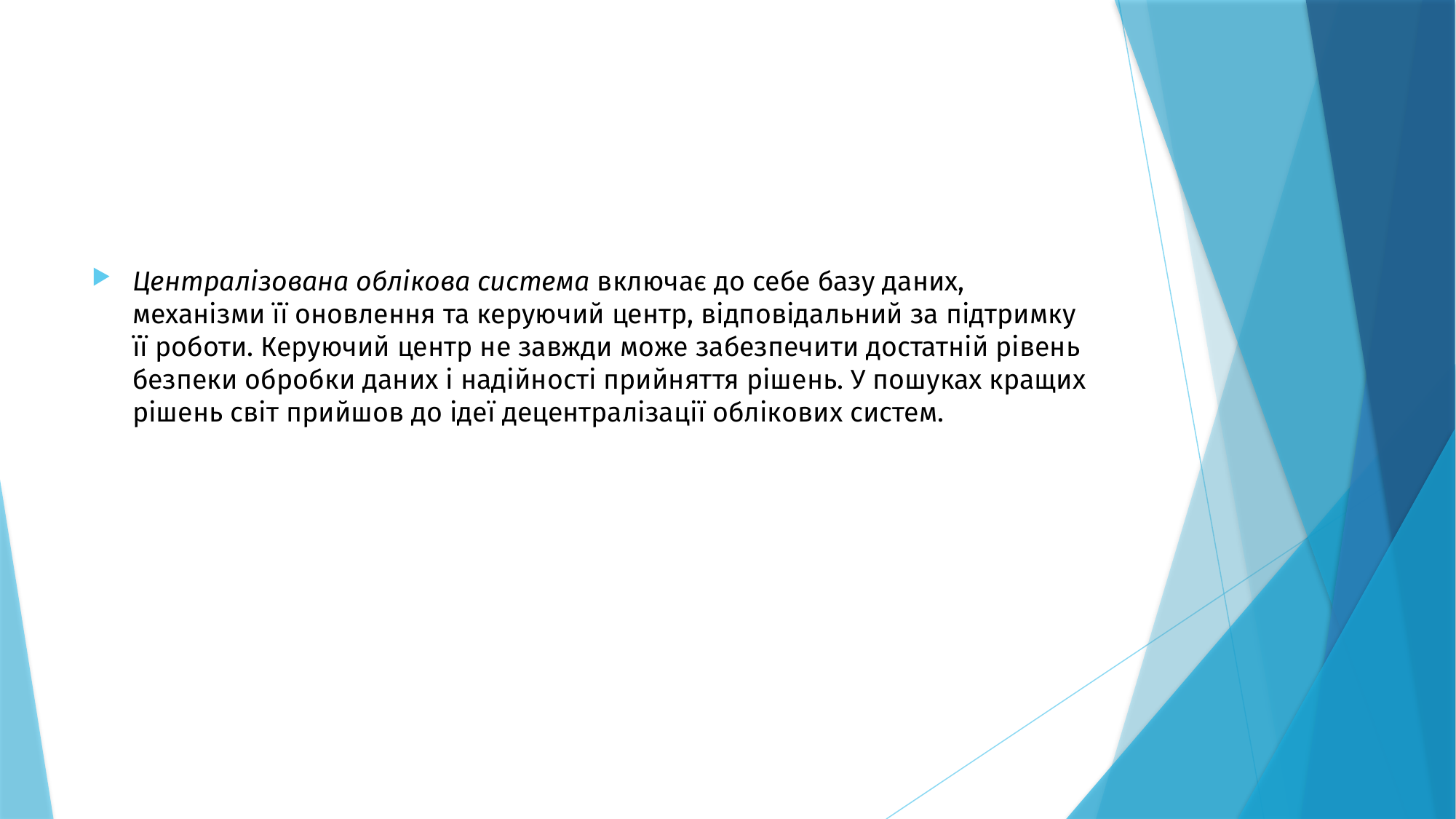

#
Централізована облікова система включає до себе базу даних, механізми її оновлення та керуючий центр, відповідальний за підтримку її роботи. Керуючий центр не завжди може забезпечити достатній рівень безпеки обробки даних і надійності прийняття рішень. У пошуках кращих рішень світ прийшов до ідеї децентралізації облікових систем.